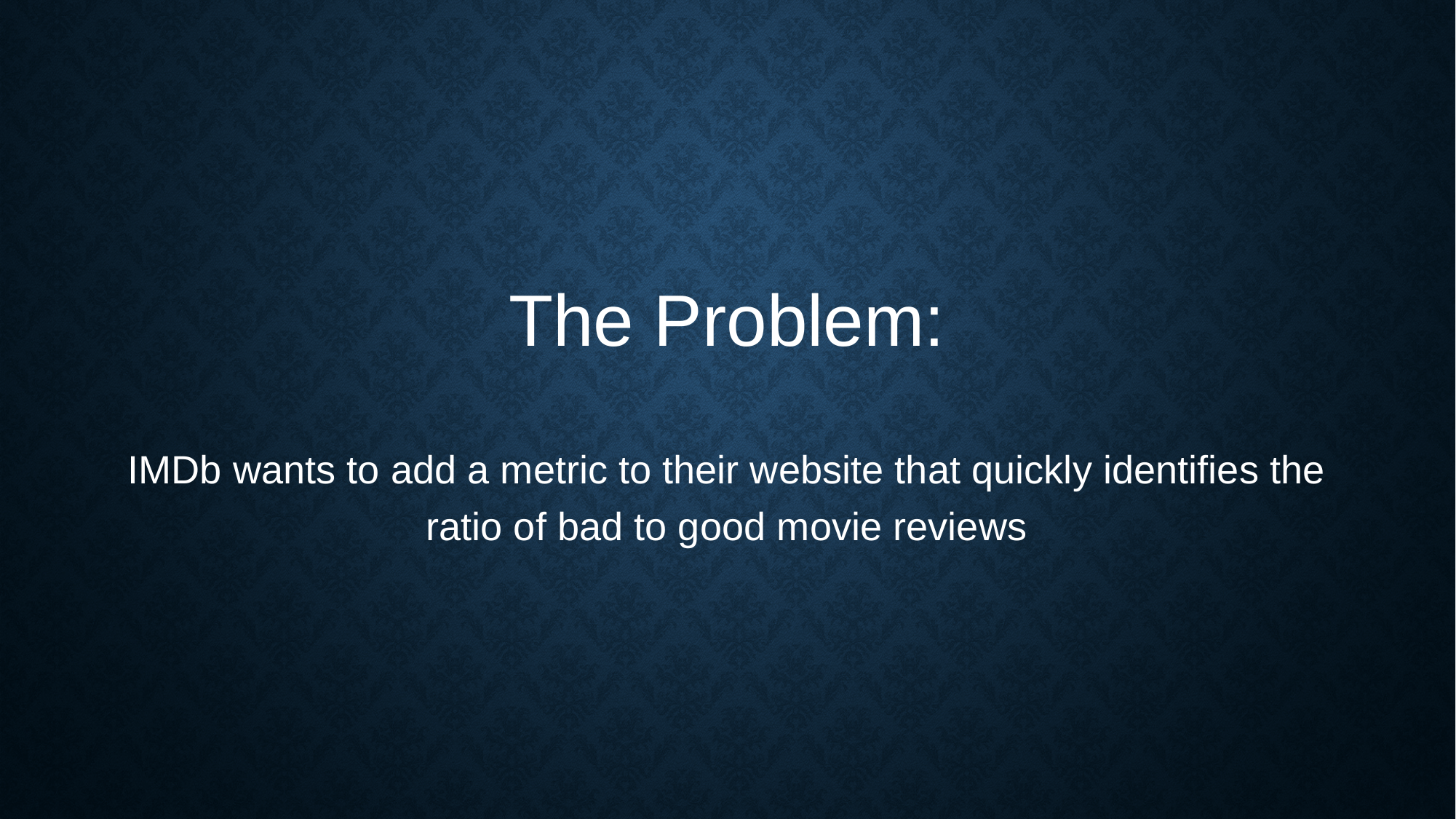

The Problem:

IMDb wants to add a metric to their website that quickly identifies the ratio of bad to good movie reviews